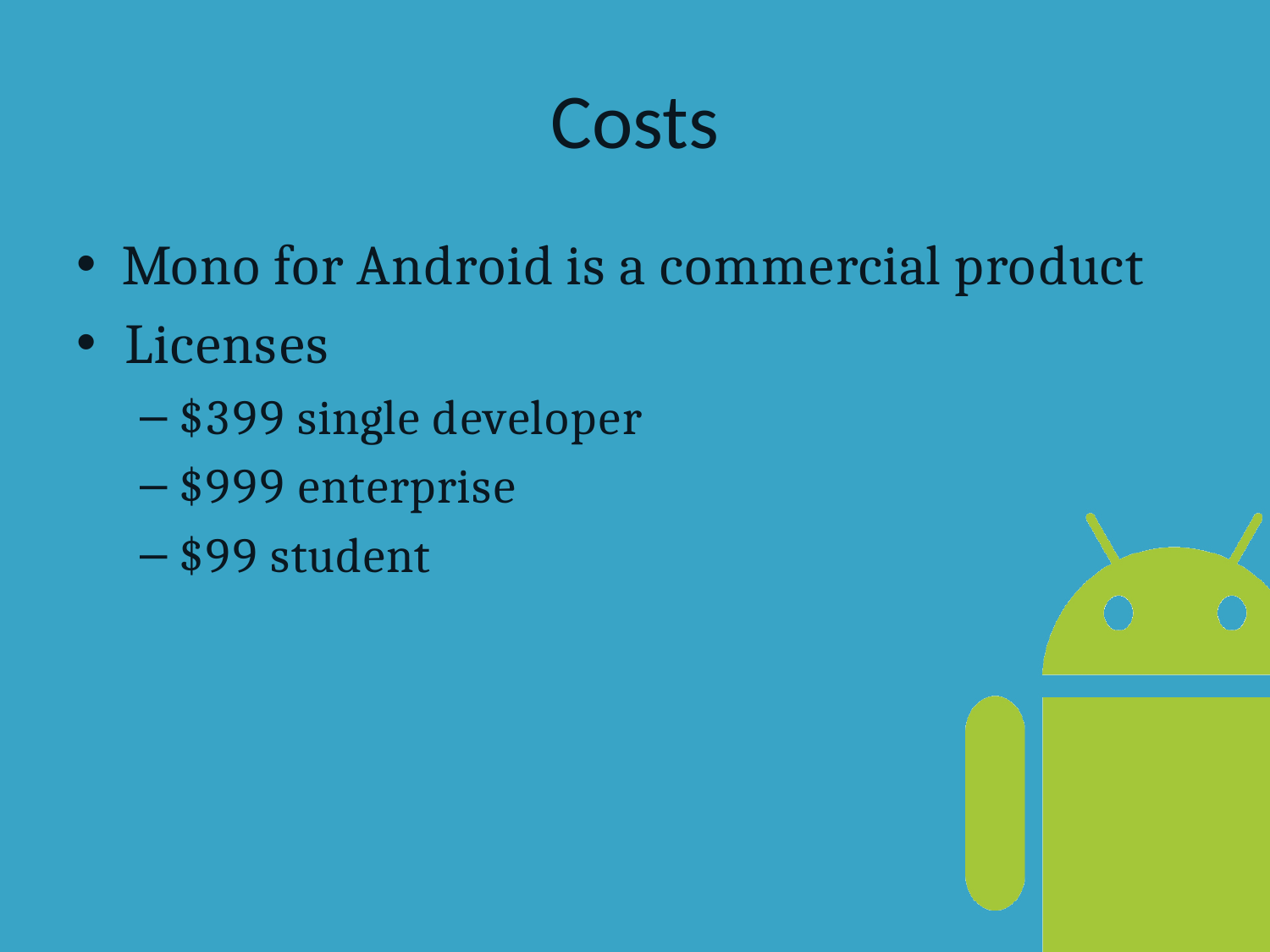

# Costs
Mono for Android is a commercial product
Licenses
$399 single developer
$999 enterprise
$99 student